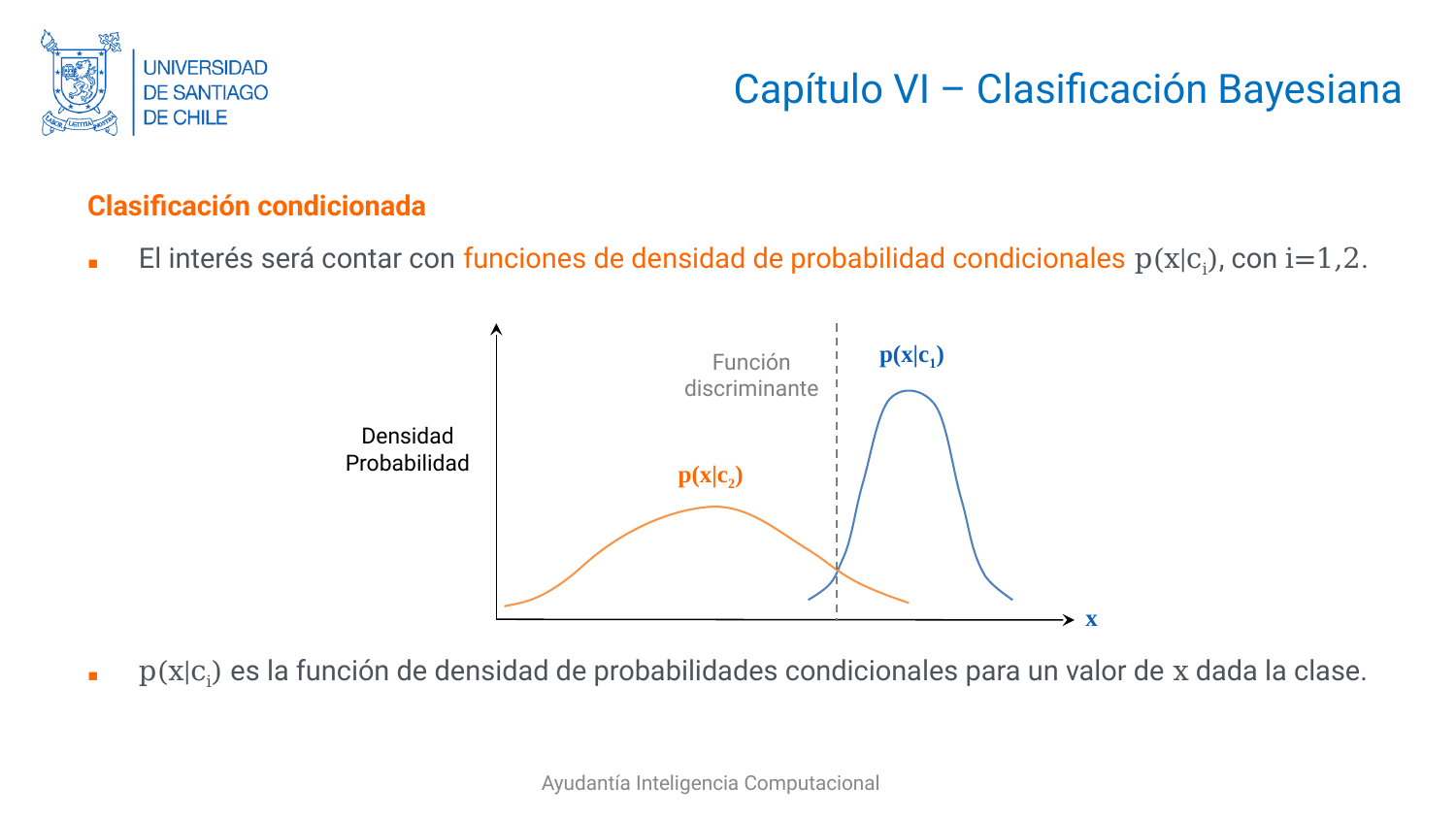

# Capítulo VI – Clasificación Bayesiana
Clasificación condicionada
El interés será contar con funciones de densidad de probabilidad condicionales p(x|ci), con i=1,2.

p(x|ci) es la función de densidad de probabilidades condicionales para un valor de x dada la clase.

p(x|c1)

Densidad
Probabilidad
p(x|c2)

x
Función discriminante
Ayudantía Inteligencia Computacional